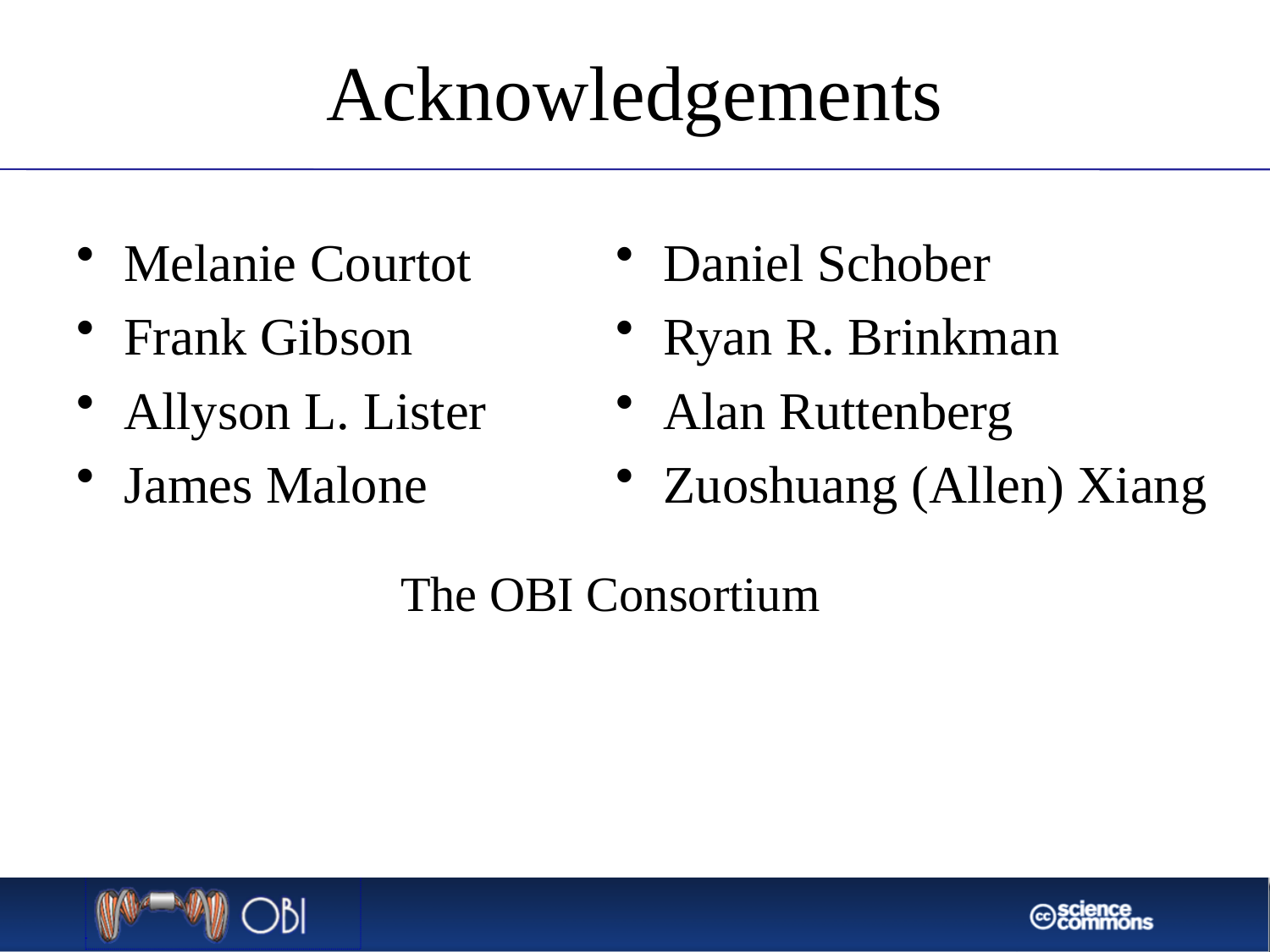

# Acknowledgements
Melanie Courtot
Frank Gibson
Allyson L. Lister
James Malone
Daniel Schober
Ryan R. Brinkman
Alan Ruttenberg
Zuoshuang (Allen) Xiang

The OBI Consortium